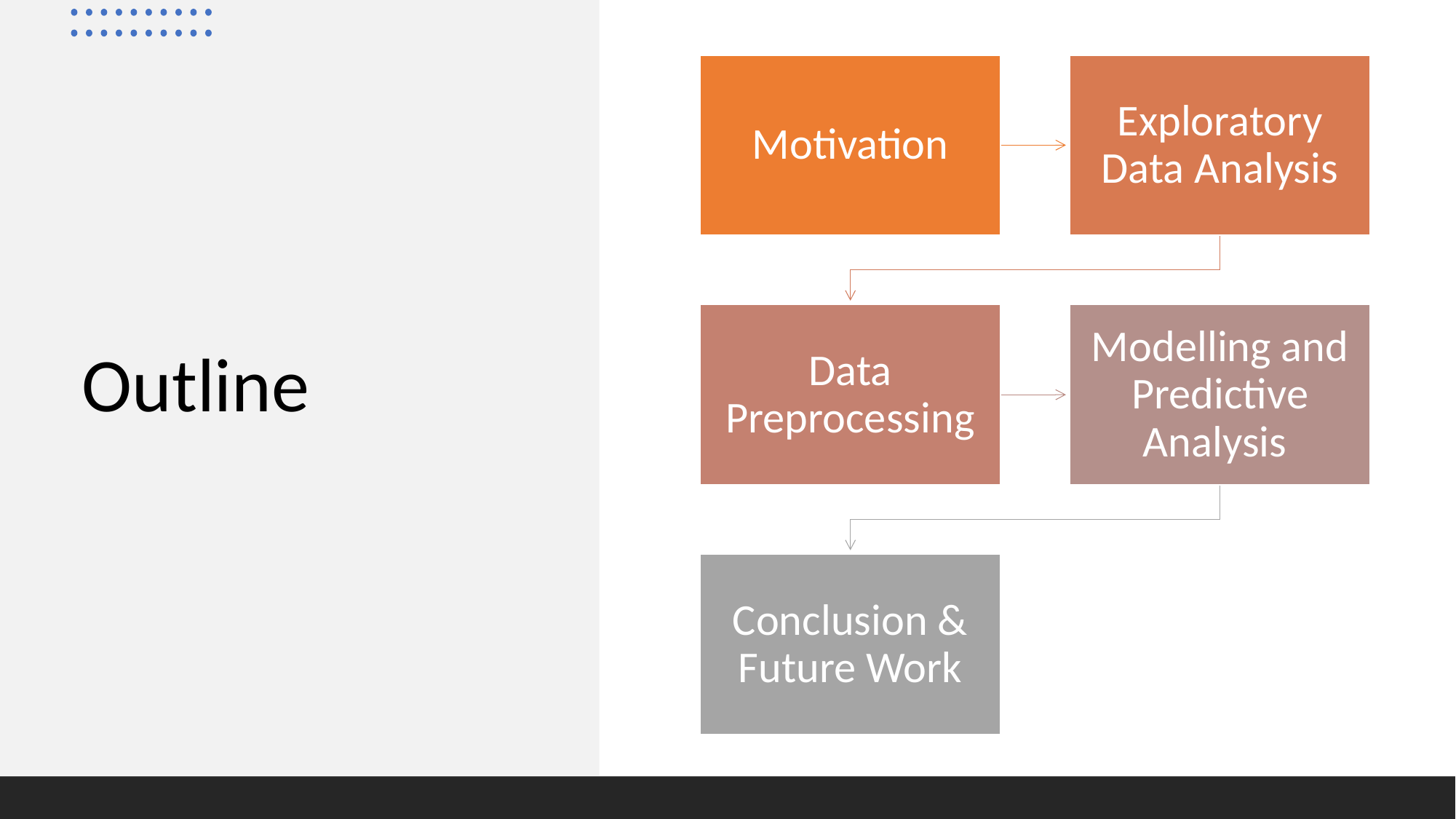

Motivation

Exploratory Data Analysis

Data Preprocessing

Modelling and Predictive Analysis
Conclusion & Future Work
# Outline